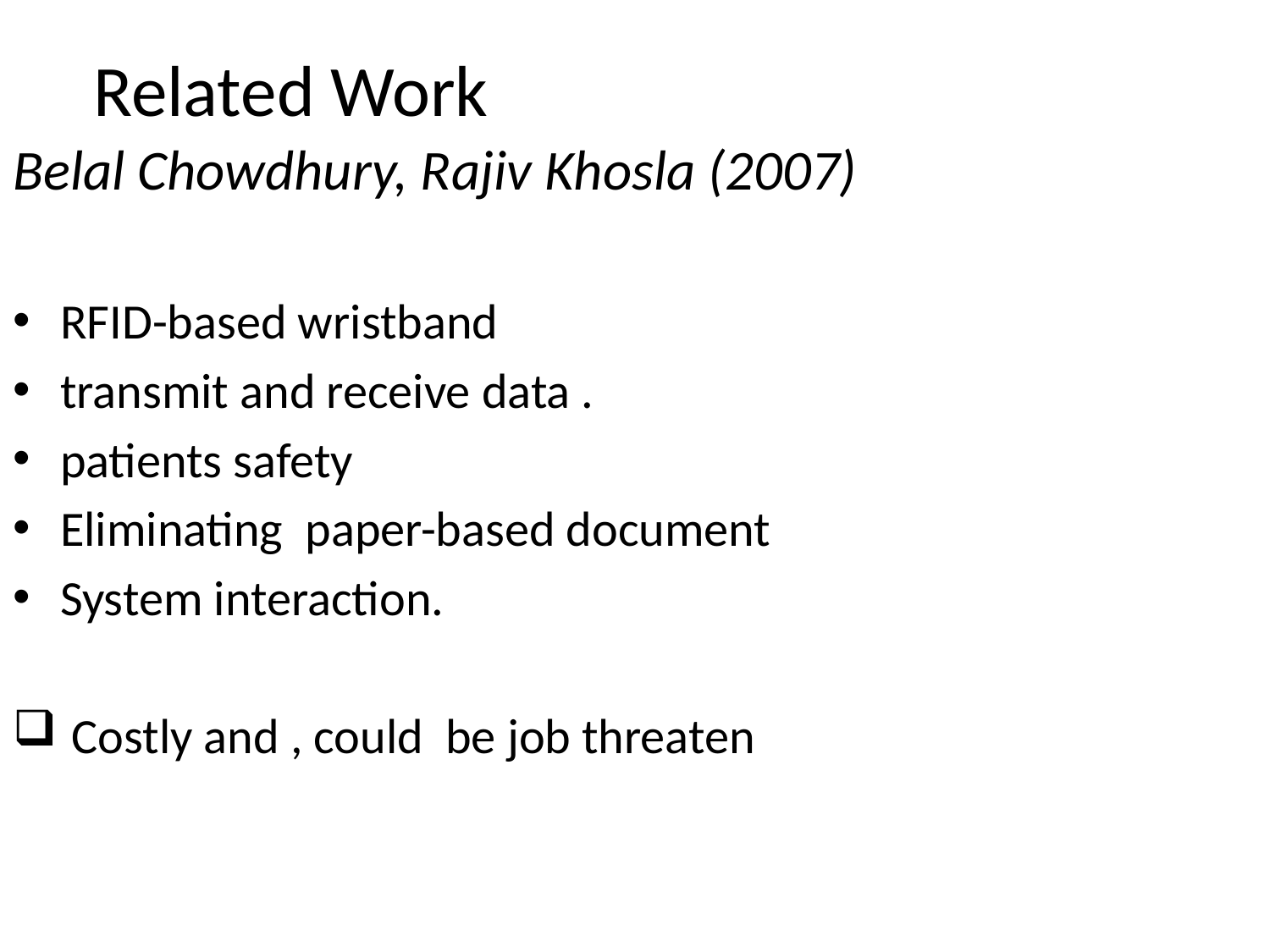

# Related Work
Belal Chowdhury, Rajiv Khosla (2007)

RFID-based wristband
transmit and receive data .
patients safety
Eliminating  paper-based document
System interaction.

 Costly and , could  be job threaten